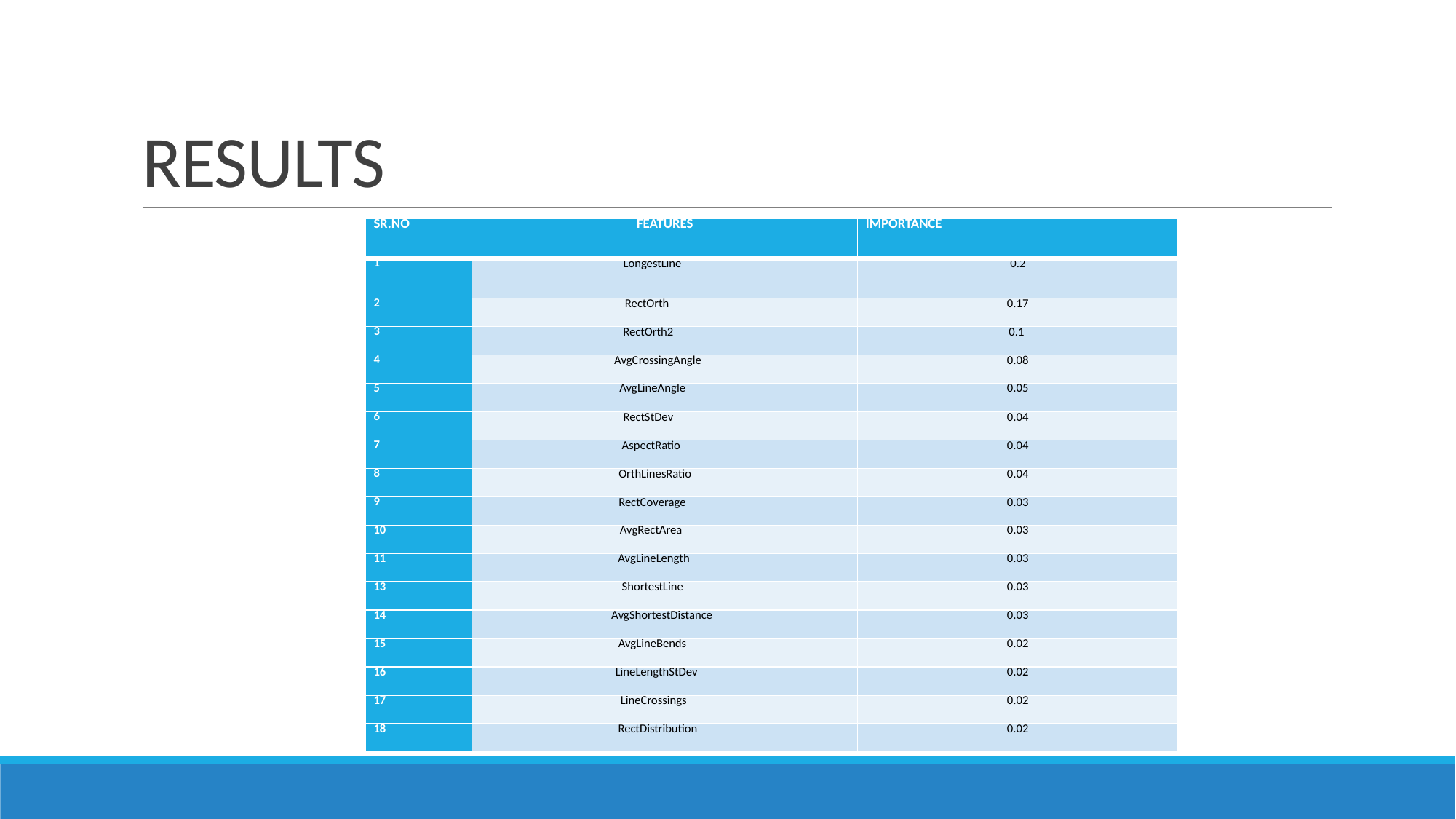

# RESULTS
| sr.no | Features | Importance |
| --- | --- | --- |
| 1 | LongestLine | 0.2 |
| 2 | RectOrth | 0.17 |
| 3 | RectOrth2 | 0.1 |
| 4 | AvgCrossingAngle | 0.08 |
| 5 | AvgLineAngle | 0.05 |
| 6 | RectStDev | 0.04 |
| 7 | AspectRatio | 0.04 |
| 8 | OrthLinesRatio | 0.04 |
| 9 | RectCoverage | 0.03 |
| 10 | AvgRectArea | 0.03 |
| 11 | AvgLineLength | 0.03 |
| 13 | ShortestLine | 0.03 |
| 14 | AvgShortestDistance | 0.03 |
| 15 | AvgLineBends | 0.02 |
| 16 | LineLengthStDev | 0.02 |
| 17 | LineCrossings | 0.02 |
| 18 | RectDistribution | 0.02 |